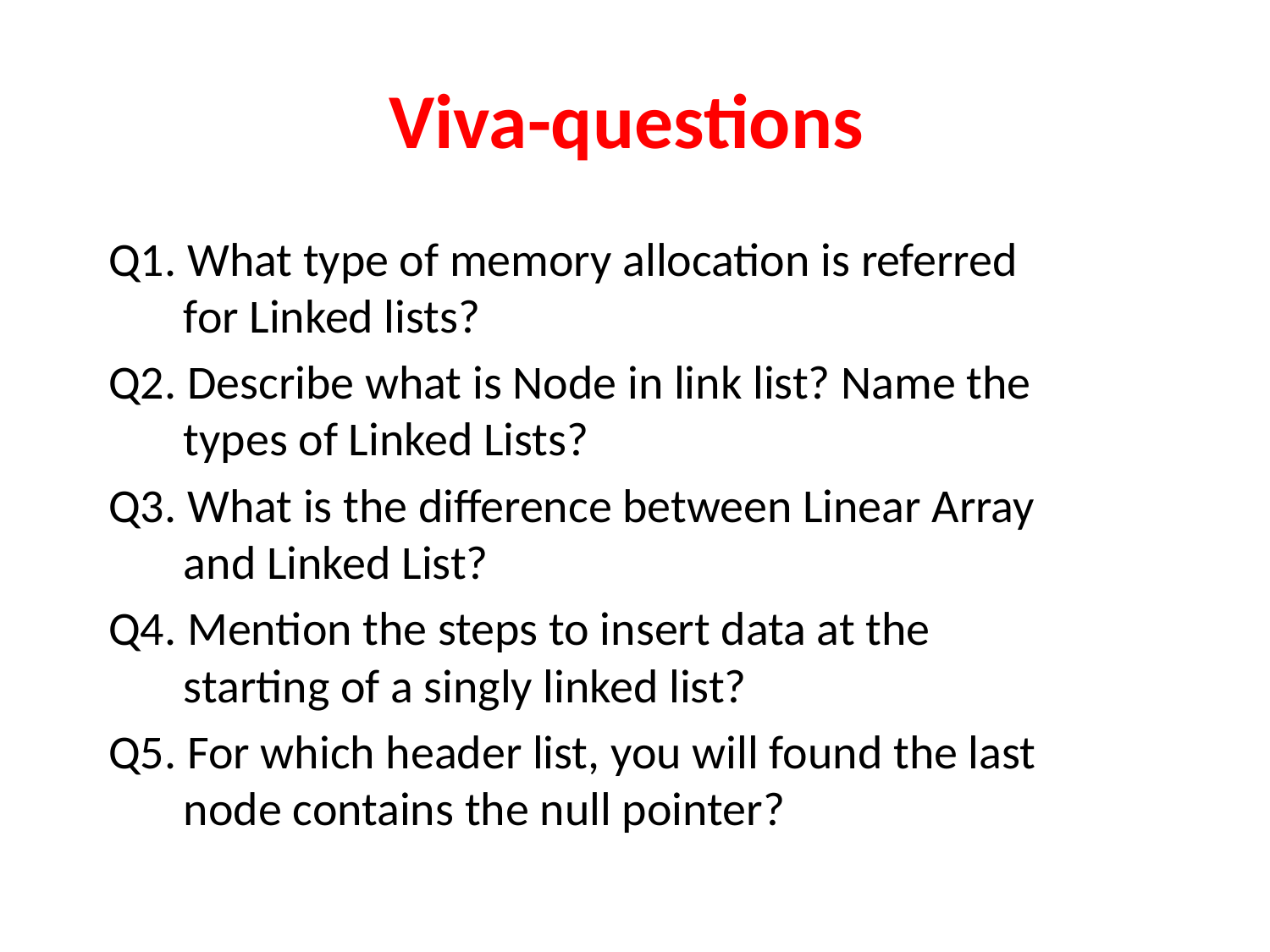

# Viva-questions
   Q1. What type of memory allocation is referred
          for Linked lists?
   Q2. Describe what is Node in link list? Name the
          types of Linked Lists?
   Q3. What is the difference between Linear Array
          and Linked List?
   Q4. Mention the steps to insert data at the
          starting of a singly linked list?
   Q5. For which header list, you will found the last
          node contains the null pointer?